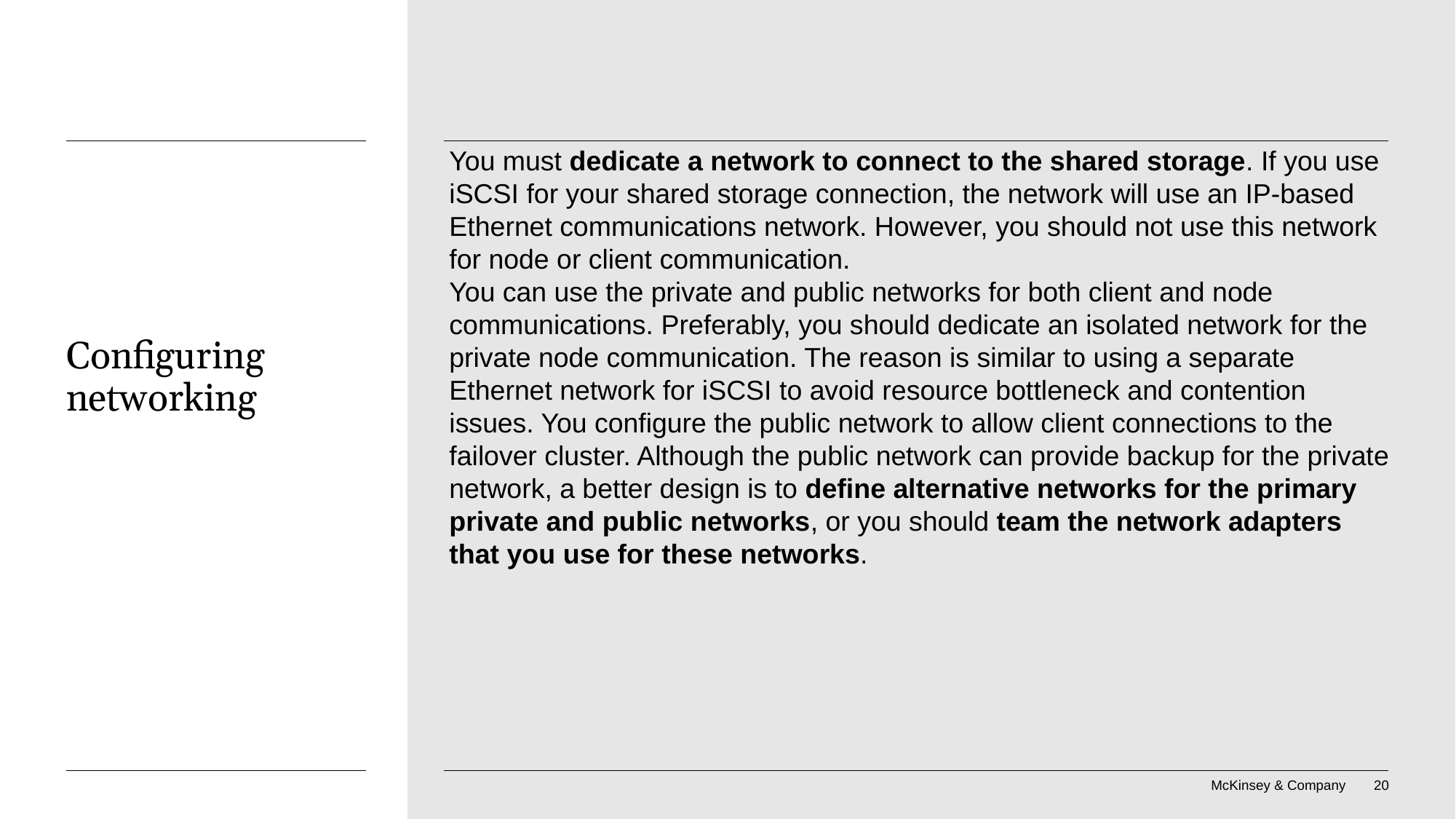

You must dedicate a network to connect to the shared storage. If you use iSCSI for your shared storage connection, the network will use an IP-based
Ethernet communications network. However, you should not use this network for node or client communication.
You can use the private and public networks for both client and node communications. Preferably, you should dedicate an isolated network for the private node communication. The reason is similar to using a separate Ethernet network for iSCSI to avoid resource bottleneck and contention issues. You configure the public network to allow client connections to the failover cluster. Although the public network can provide backup for the private network, a better design is to define alternative networks for the primary
private and public networks, or you should team the network adapters that you use for these networks.
# Configuring networking